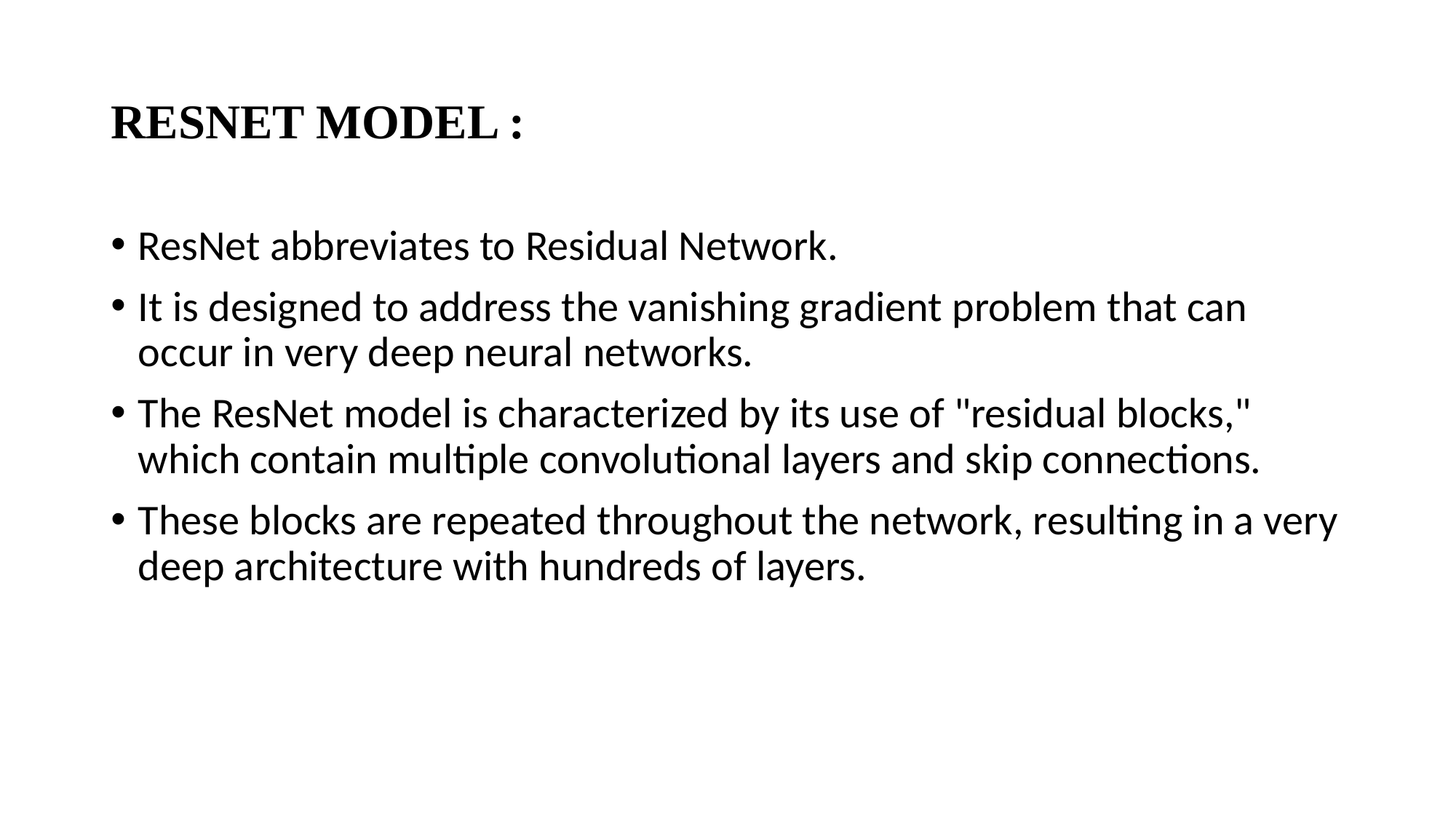

# RESNET MODEL :
ResNet abbreviates to Residual Network.
It is designed to address the vanishing gradient problem that can occur in very deep neural networks.
The ResNet model is characterized by its use of "residual blocks," which contain multiple convolutional layers and skip connections.
These blocks are repeated throughout the network, resulting in a very deep architecture with hundreds of layers.